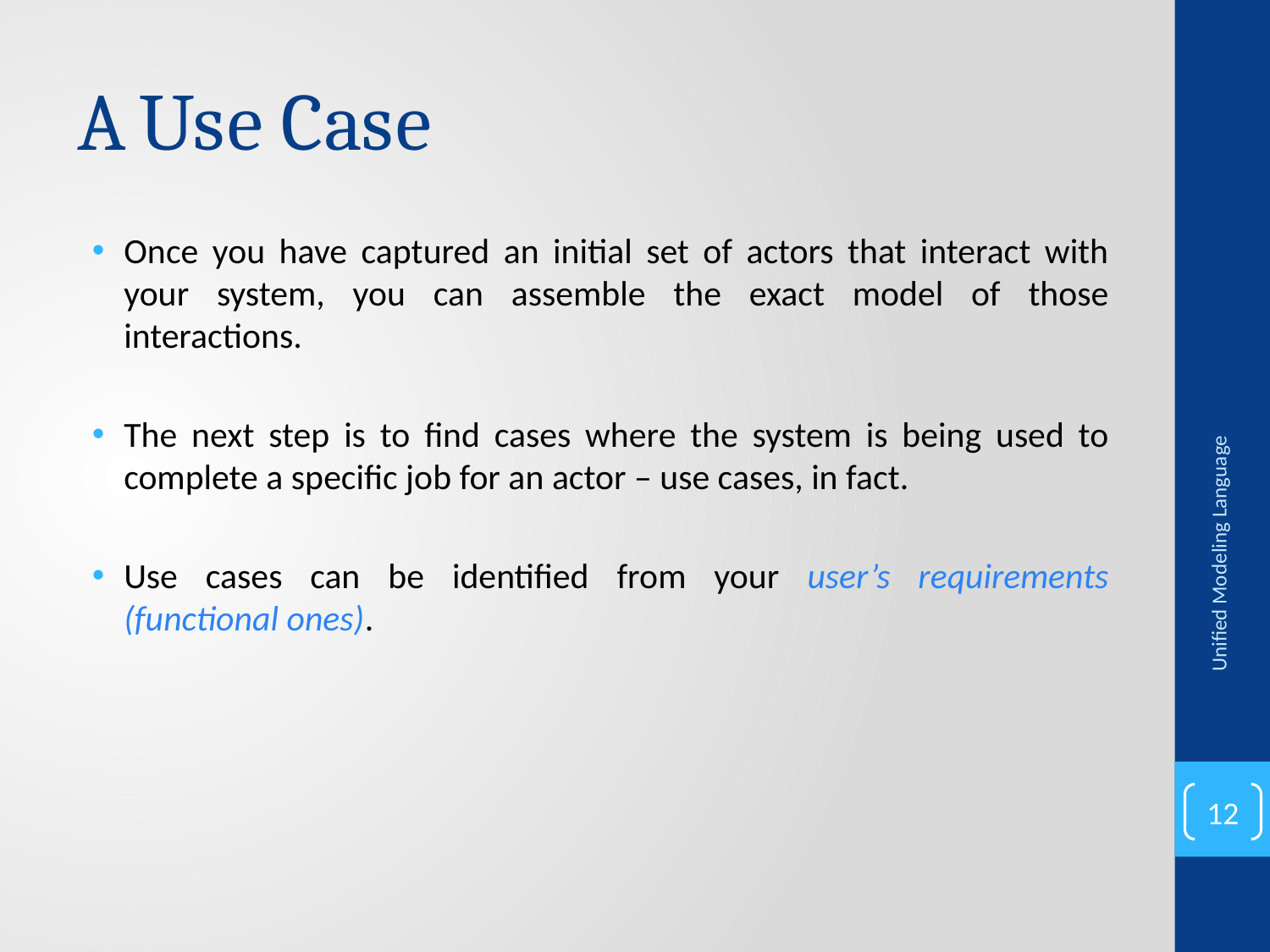

# A Use Case
Once you have captured an initial set of actors that interact with your system, you can assemble the exact model of those interactions.

The next step is to find cases where the system is being used to complete a specific job for an actor – use cases, in fact.

Use cases can be identified from your user’s requirements (functional ones).
Unified Modeling Language
12